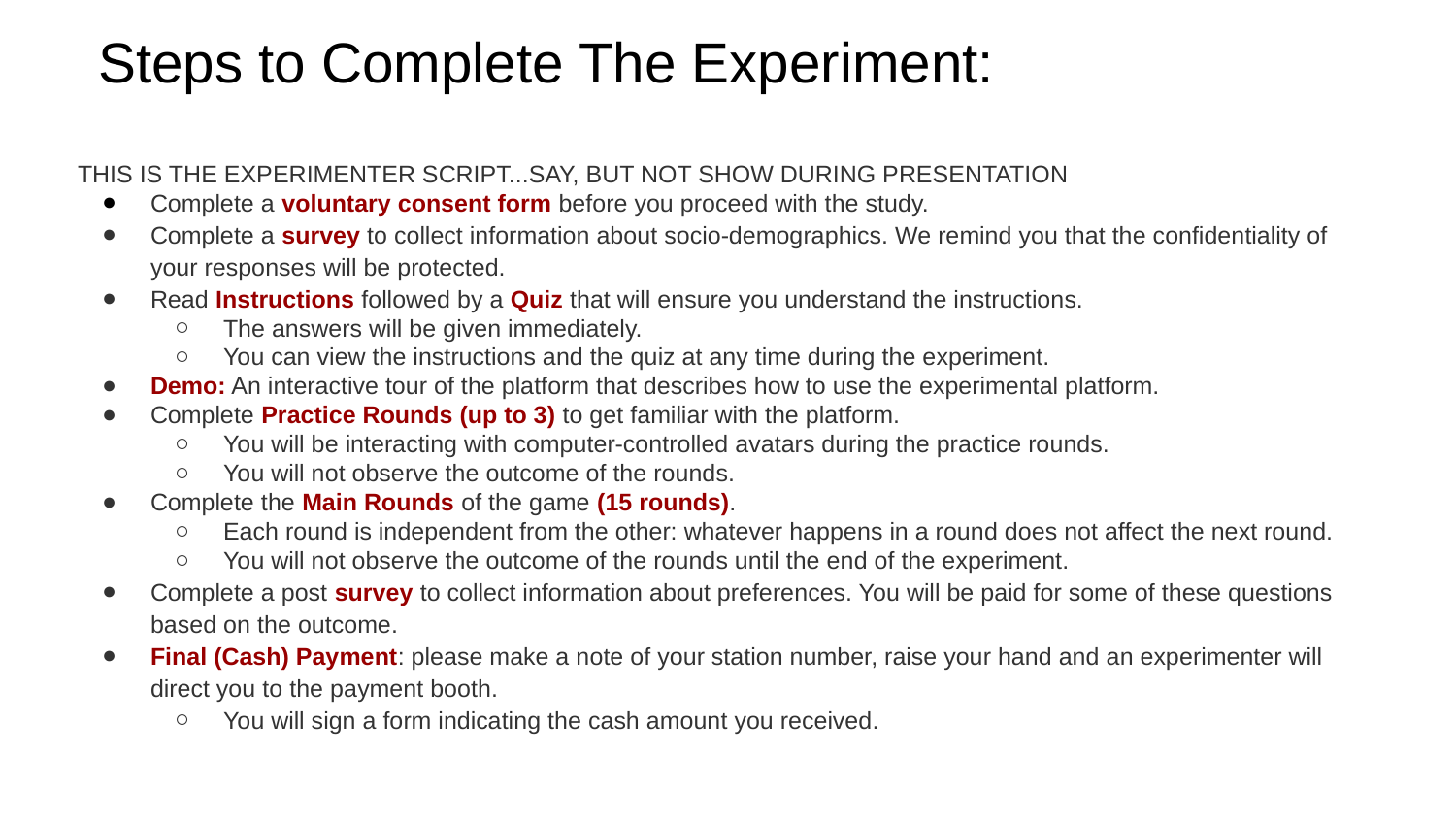

# Steps to Complete The Experiment:
THIS IS THE EXPERIMENTER SCRIPT...SAY, BUT NOT SHOW DURING PRESENTATION
Complete a voluntary consent form before you proceed with the study.
Complete a survey to collect information about socio-demographics. We remind you that the confidentiality of your responses will be protected.
Read Instructions followed by a Quiz that will ensure you understand the instructions.
The answers will be given immediately.
You can view the instructions and the quiz at any time during the experiment.
Demo: An interactive tour of the platform that describes how to use the experimental platform.
Complete Practice Rounds (up to 3) to get familiar with the platform.
You will be interacting with computer-controlled avatars during the practice rounds.
You will not observe the outcome of the rounds.
Complete the Main Rounds of the game (15 rounds).
Each round is independent from the other: whatever happens in a round does not affect the next round.
You will not observe the outcome of the rounds until the end of the experiment.
Complete a post survey to collect information about preferences. You will be paid for some of these questions based on the outcome.
Final (Cash) Payment: please make a note of your station number, raise your hand and an experimenter will direct you to the payment booth.
You will sign a form indicating the cash amount you received.